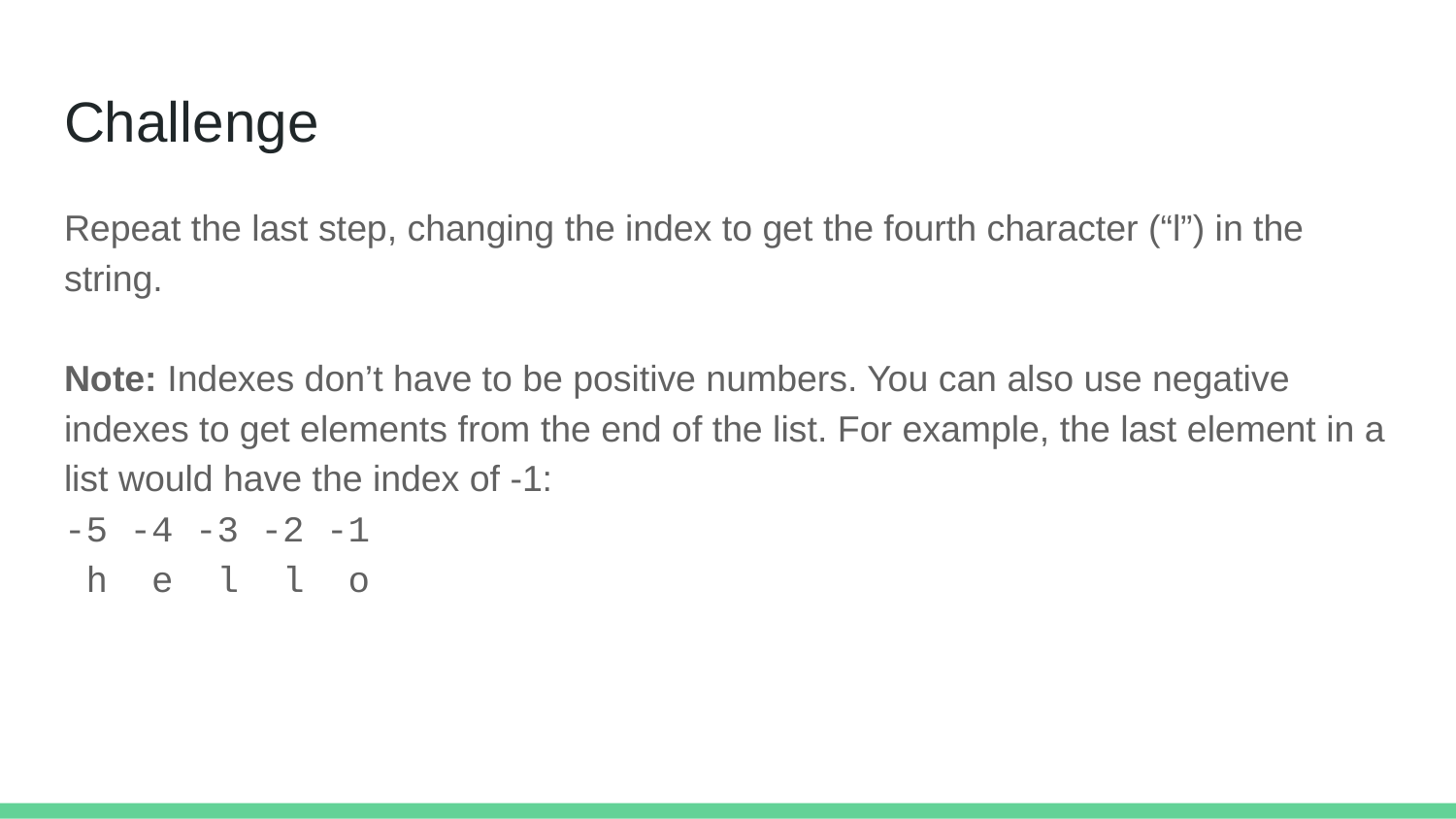

# Challenge
Repeat the last step, changing the index to get the fourth character (“l”) in the string.
Note: Indexes don’t have to be positive numbers. You can also use negative indexes to get elements from the end of the list. For example, the last element in a list would have the index of -1:
-5 -4 -3 -2 -1
 h  e  l  l  o